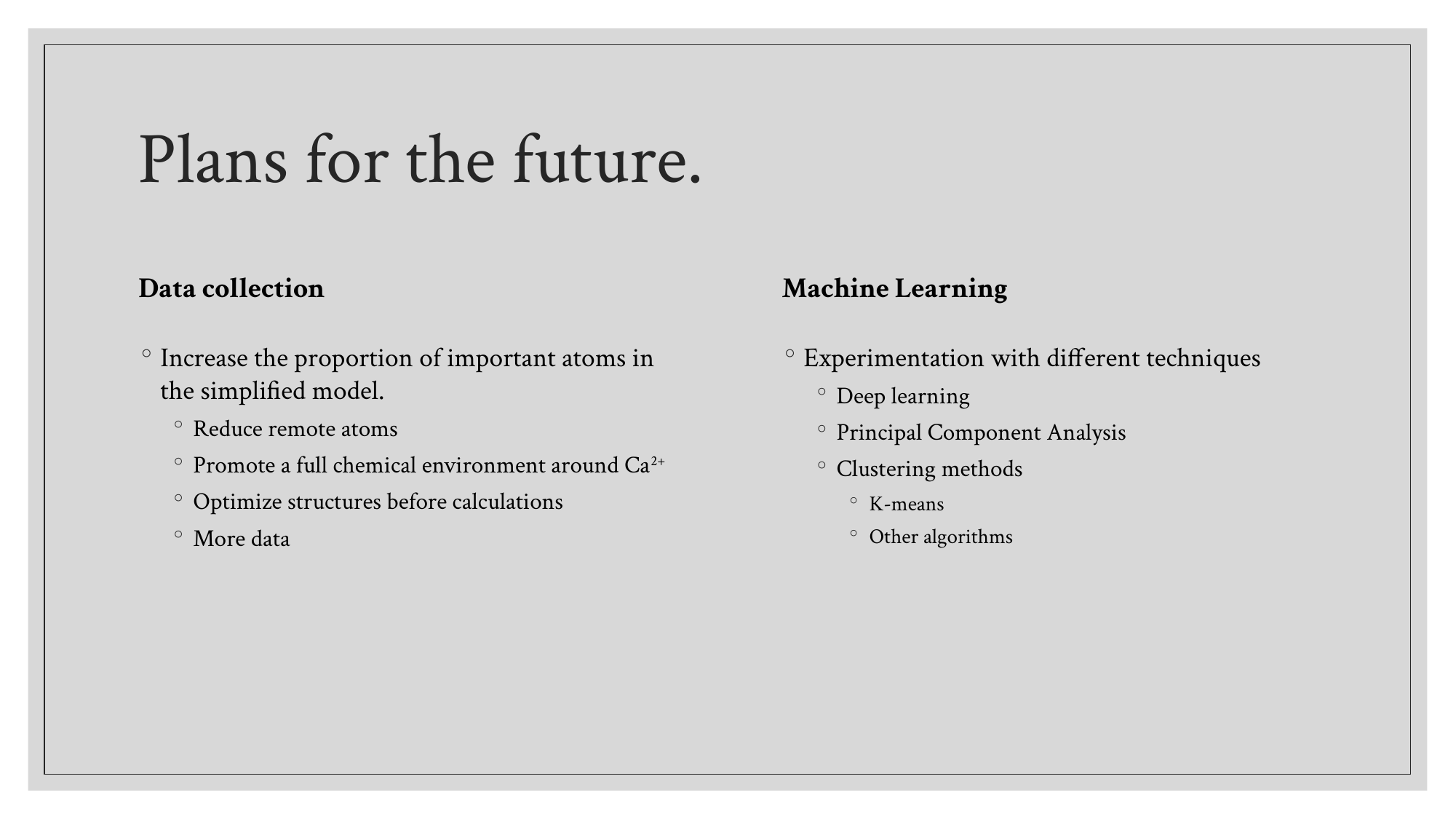

# Plans for the future.
Data collection
Machine Learning
Experimentation with different techniques
Deep learning
Principal Component Analysis
Clustering methods
K-means
Other algorithms
Increase the proportion of important atoms in the simplified model.
Reduce remote atoms
Promote a full chemical environment around Ca2+
Optimize structures before calculations
More data